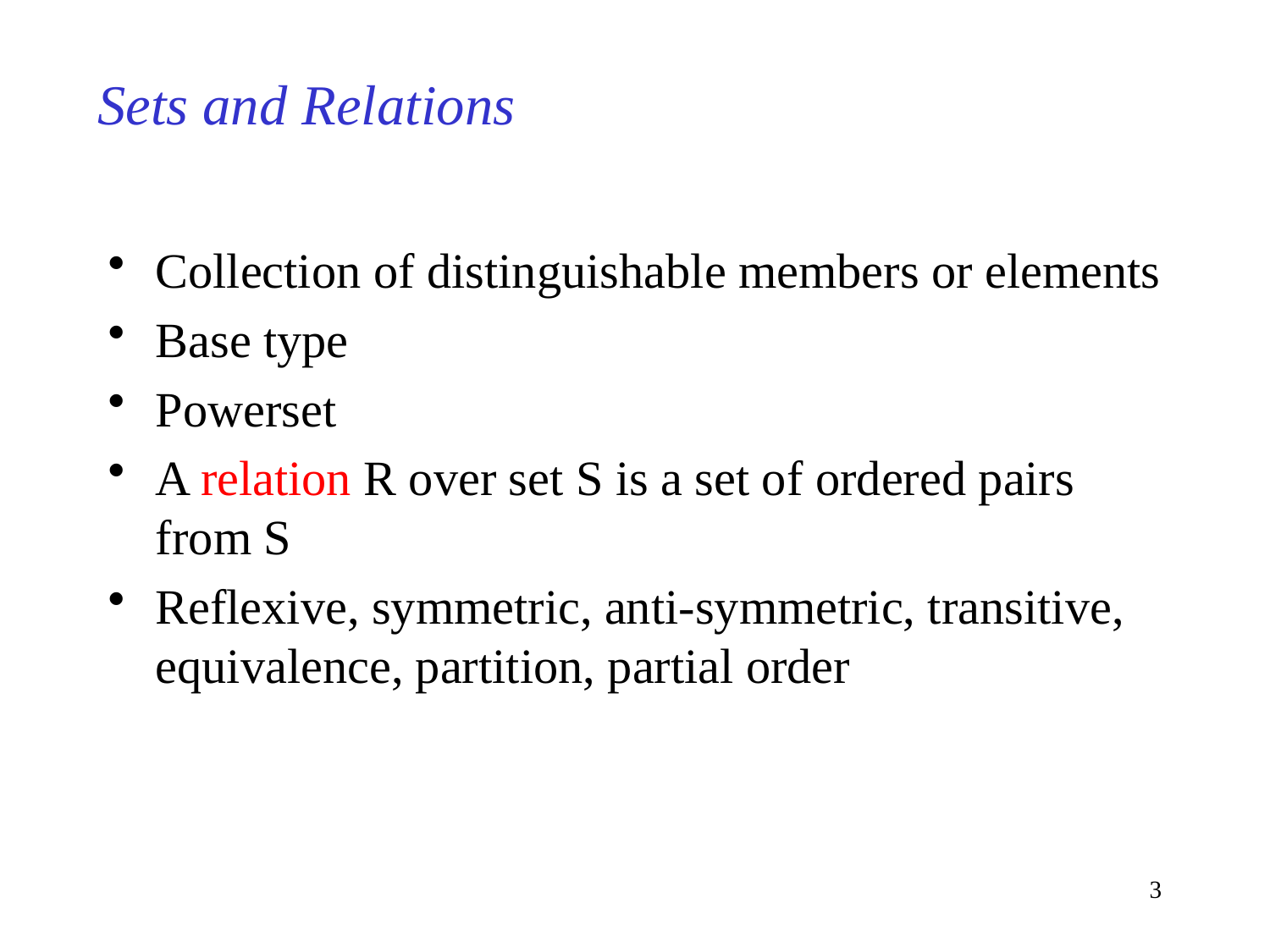

# Sets and Relations
Collection of distinguishable members or elements
Base type
Powerset
A relation R over set S is a set of ordered pairs from S
Reflexive, symmetric, anti-symmetric, transitive, equivalence, partition, partial order

3